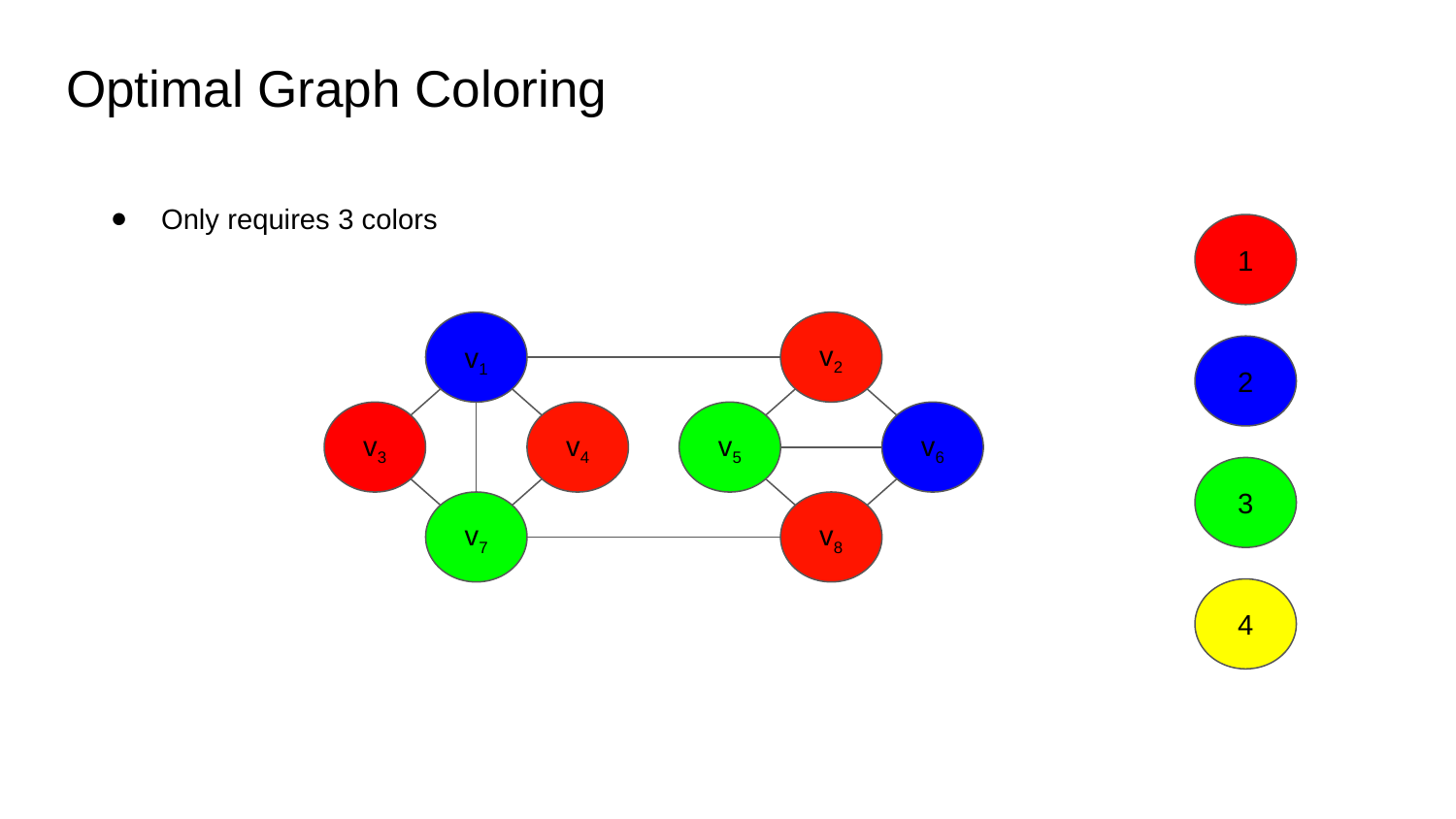

# Optimal Graph Coloring
Only requires 3 colors
1
v2

v1
2
v5
v6
v3
v4
3
v8
v7
4